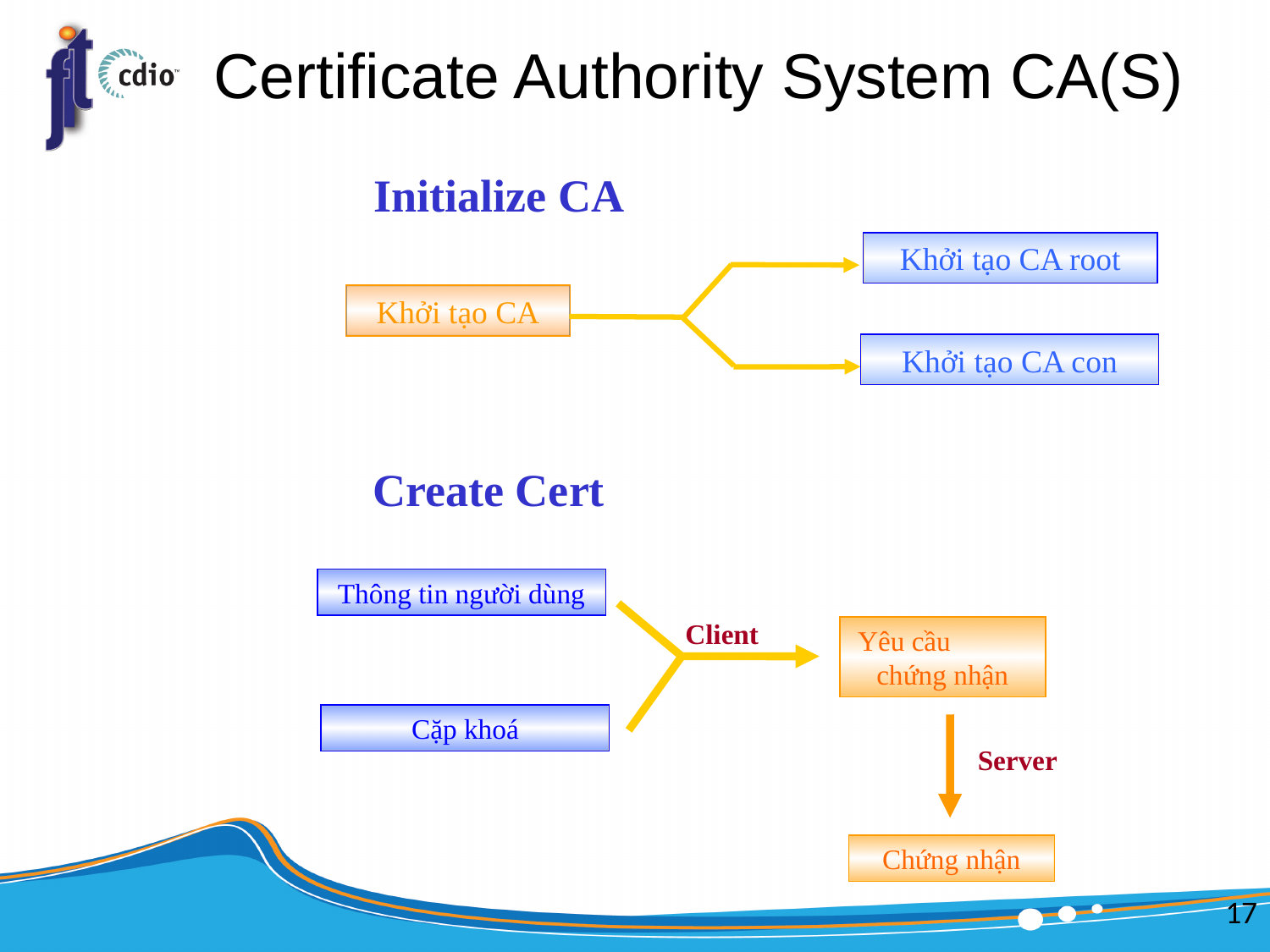

# Certificate Authority System CA(S)
Initialize CA
Khởi tạo CA root

Khởi tạo CA
Khởi tạo CA con
Create Cert
Thông tin người dùng

Client
Yêu cầu            chứng nhận
Cặp khoá

Server
Chứng nhận
17